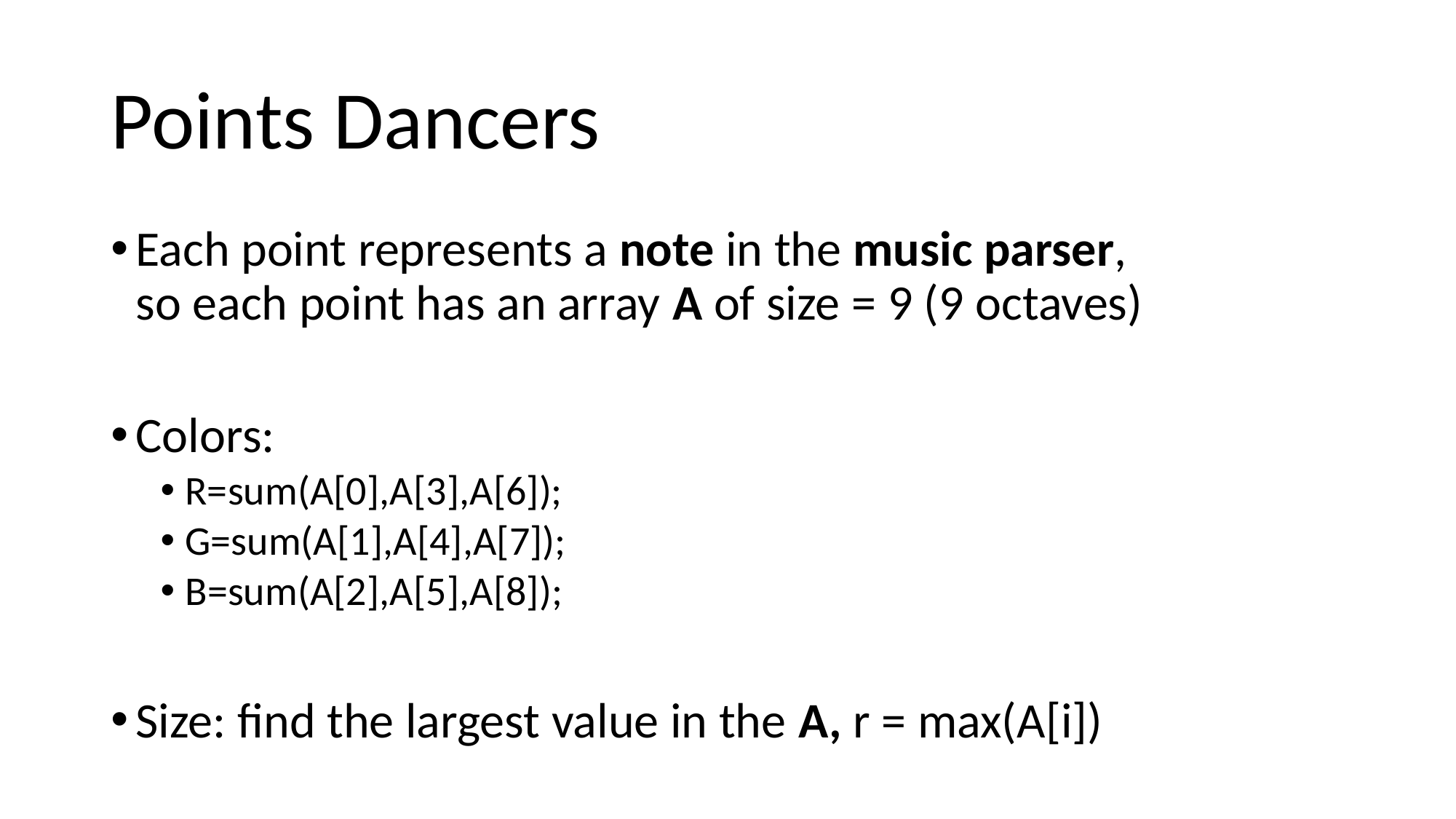

# Points Dancers
Each point represents a note in the music parser,
so each point has an array A of size = 9 (9 octaves)

Colors:
R=sum(A[0],A[3],A[6]);
G=sum(A[1],A[4],A[7]);
B=sum(A[2],A[5],A[8]);

Size: find the largest value in the A, r = max(A[i])